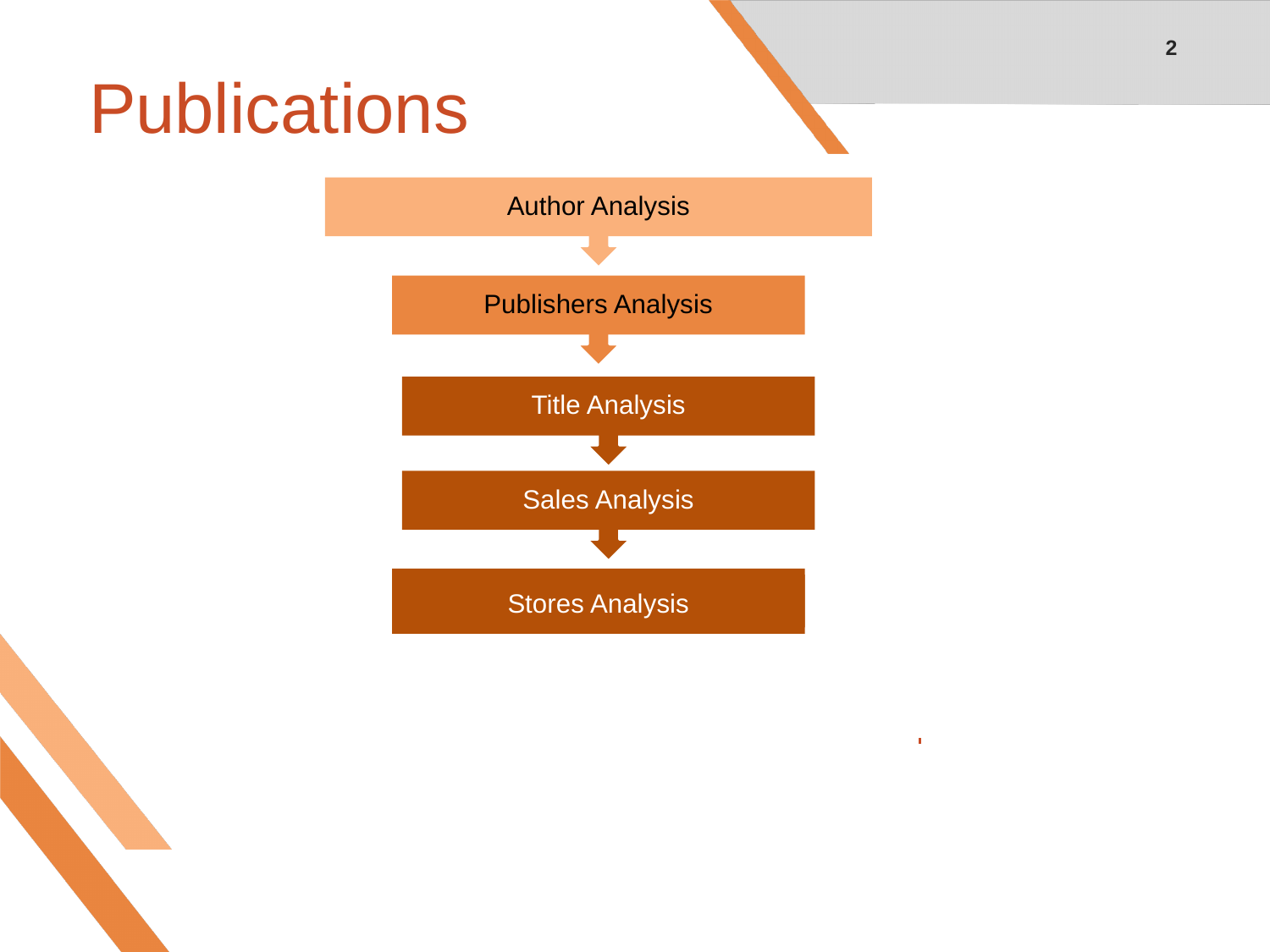

2
# Publications
Author Analysis

Publishers Analysis

Title Analysis

Sales Analysis
Sales Analysis
Stores Analysis